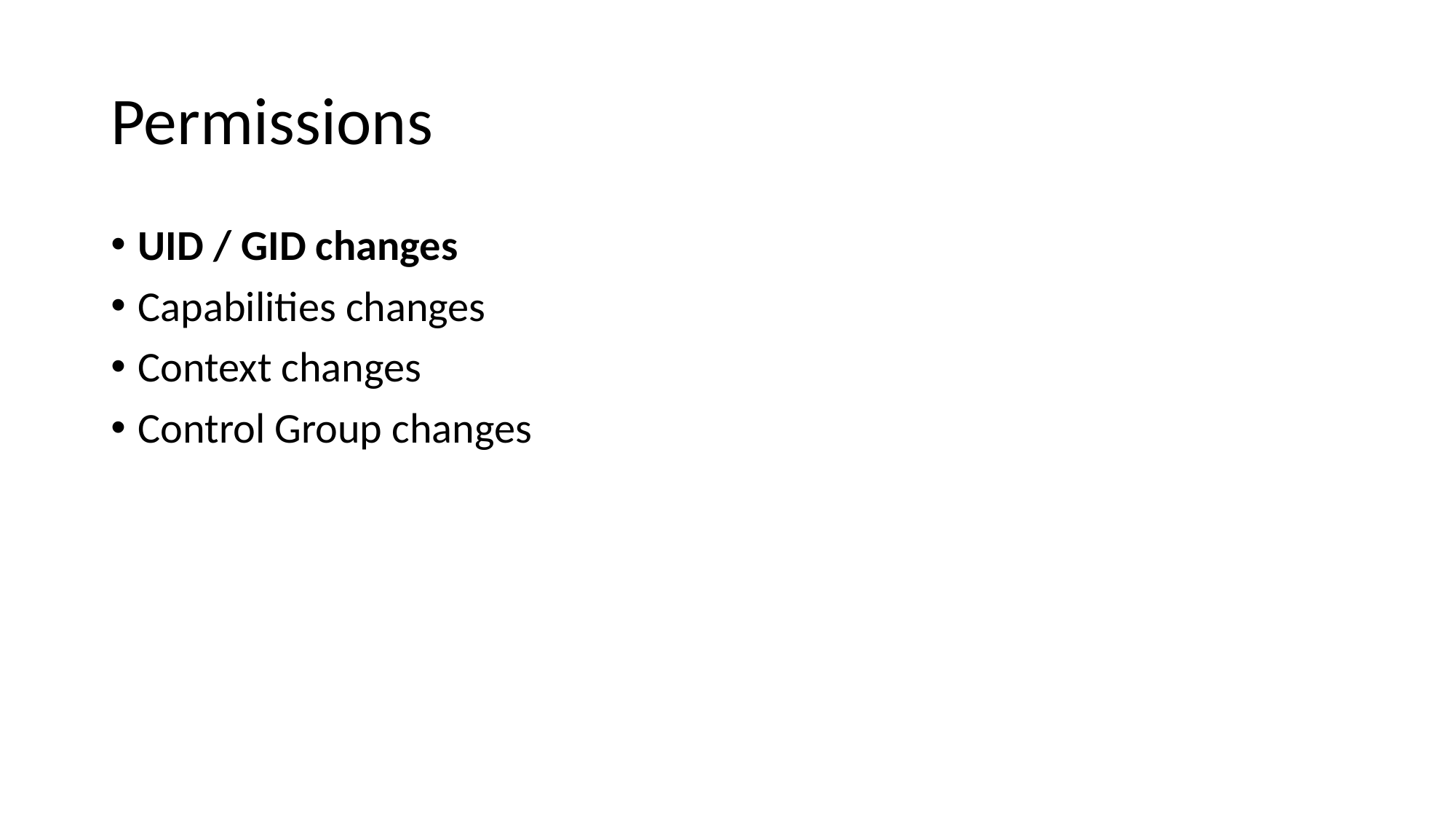

# Permissions
UID / GID changes
Capabilities changes
Context changes
Control Group changes